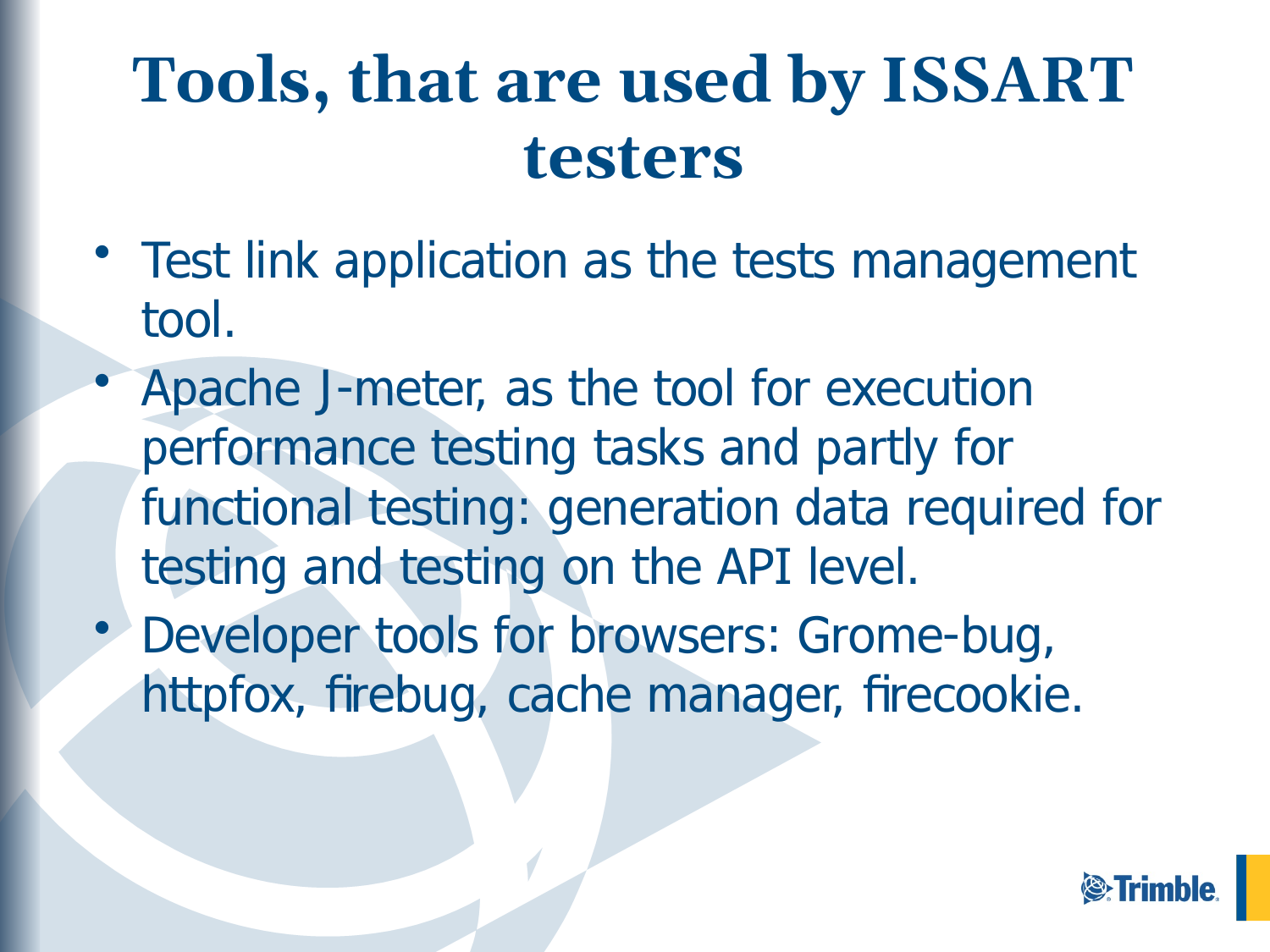

# Tools, that are used by ISSART testers
Test link application as the tests management tool.
Apache J-meter, as the tool for execution performance testing tasks and partly for functional testing: generation data required for testing and testing on the API level.
Developer tools for browsers: Grome-bug, httpfox, firebug, cache manager, firecookie.